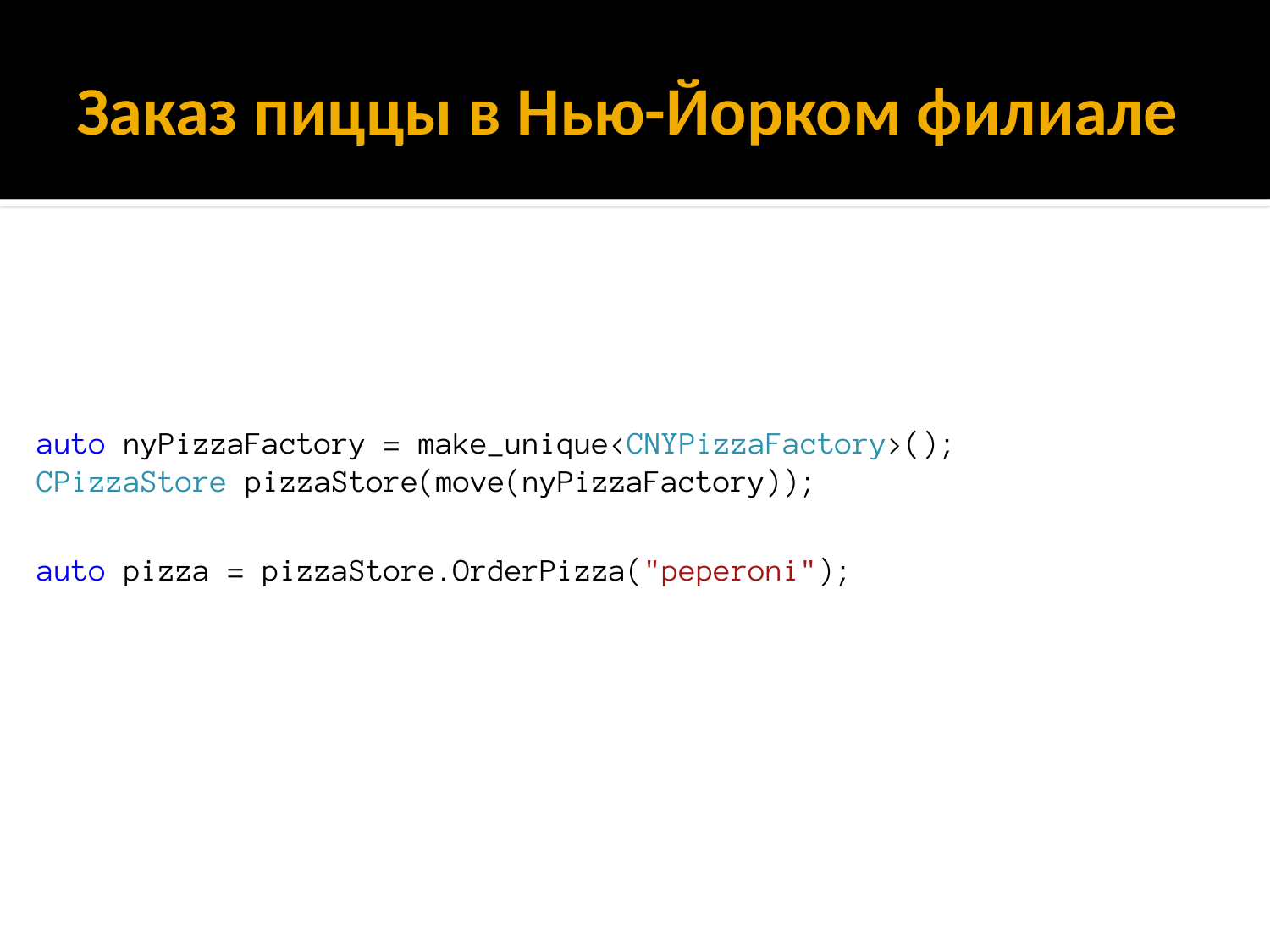

# Заказ пиццы в Нью-Йорком филиале
auto nyPizzaFactory = make_unique<CNYPizzaFactory>();
CPizzaStore pizzaStore(move(nyPizzaFactory));

auto pizza = pizzaStore.OrderPizza("peperoni");